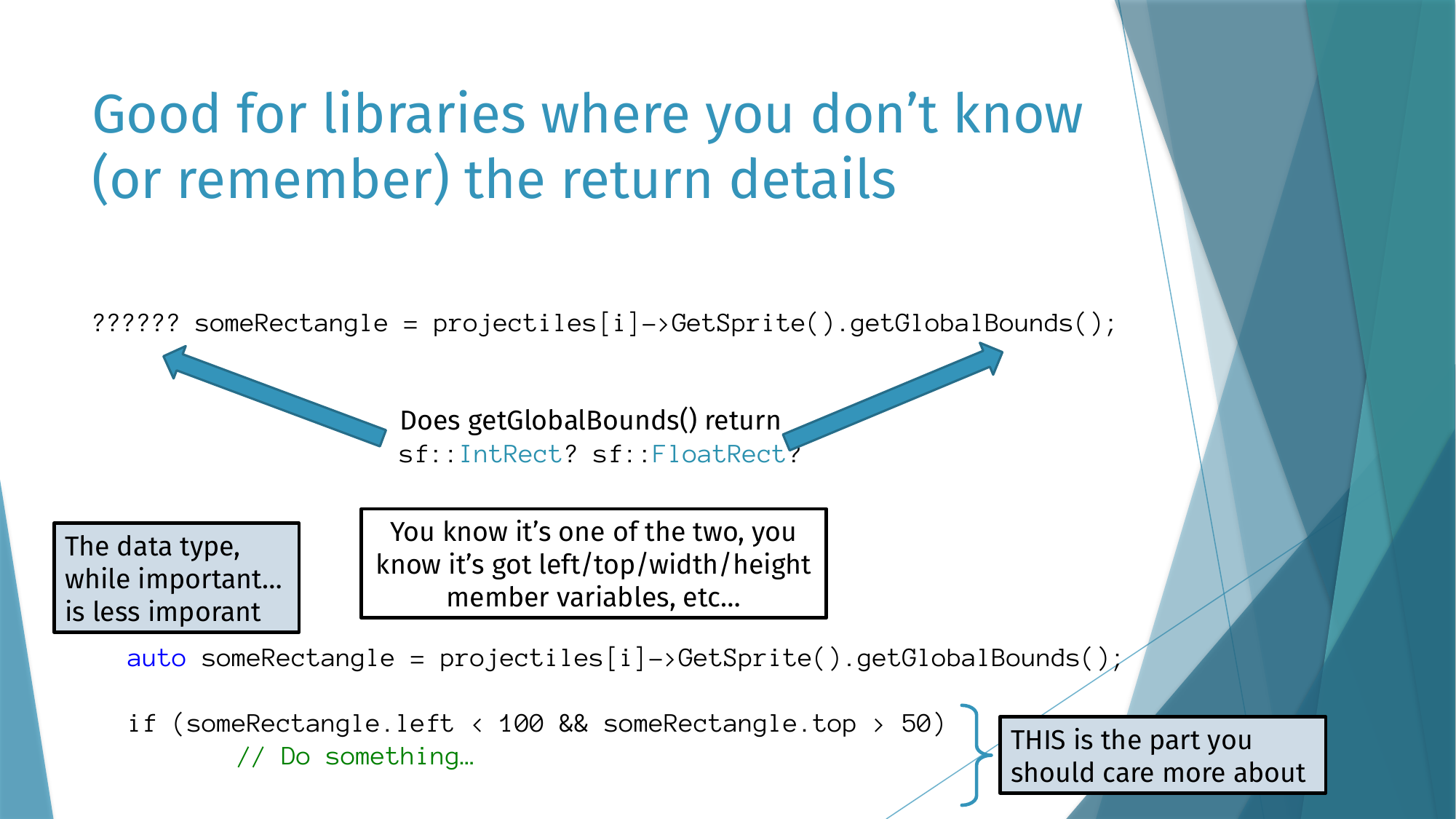

# Good for libraries where you don’t know (or remember) the return details
?????? someRectangle = projectiles[i]->GetSprite().getGlobalBounds();

Does getGlobalBounds() return sf::IntRect? sf::FloatRect?
You know it’s one of the two, you know it’s got left/top/width/height member variables, etc…
The data type, while important… is less imporant
auto someRectangle = projectiles[i]->GetSprite().getGlobalBounds();

if (someRectangle.left < 100 && someRectangle.top > 50)
	// Do something…

THIS is the part you should care more about